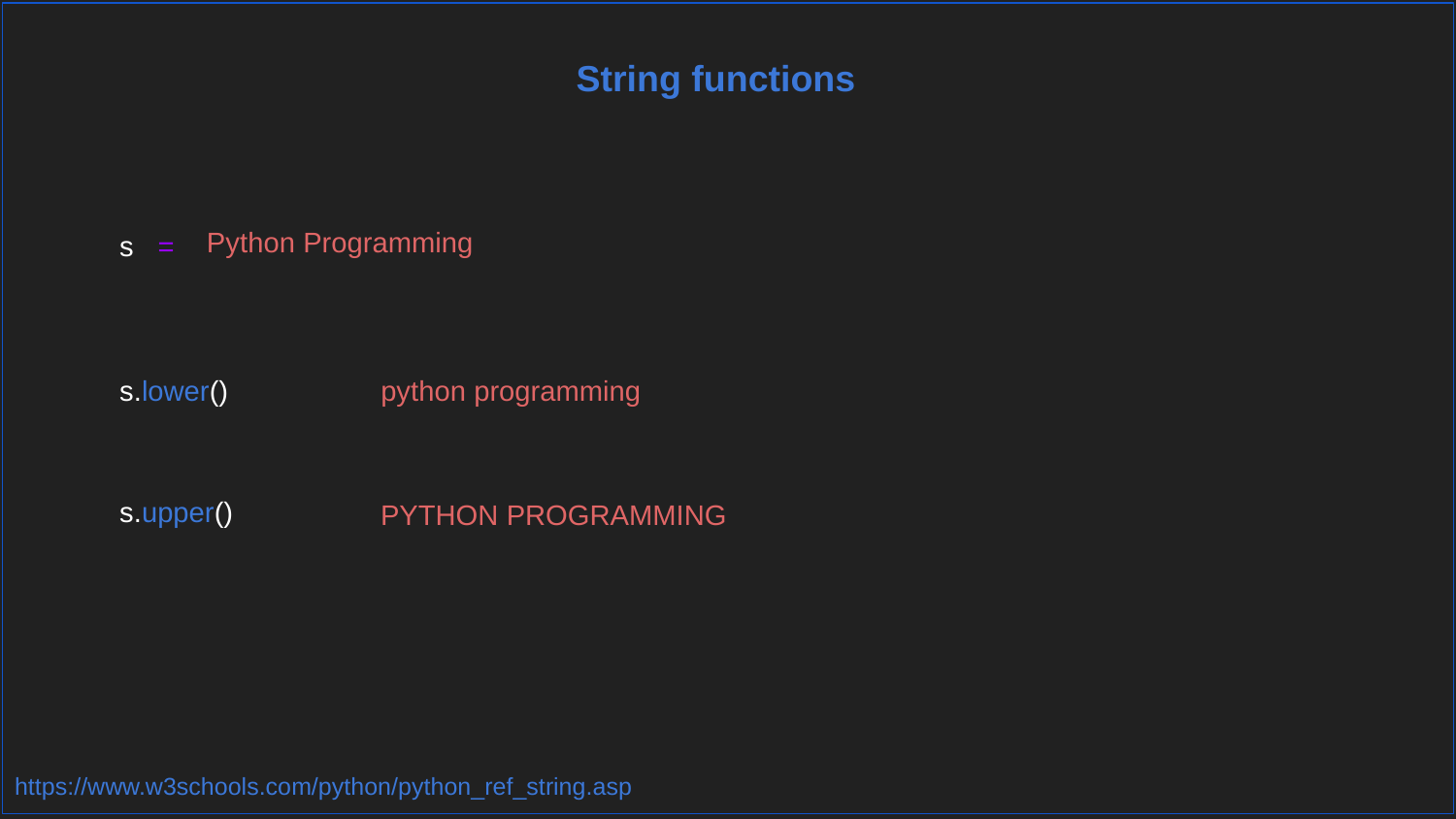

String functions
Python Programming
s   =
s.lower()
python programming
s.upper()
PYTHON PROGRAMMING
https://www.w3schools.com/python/python_ref_string.asp